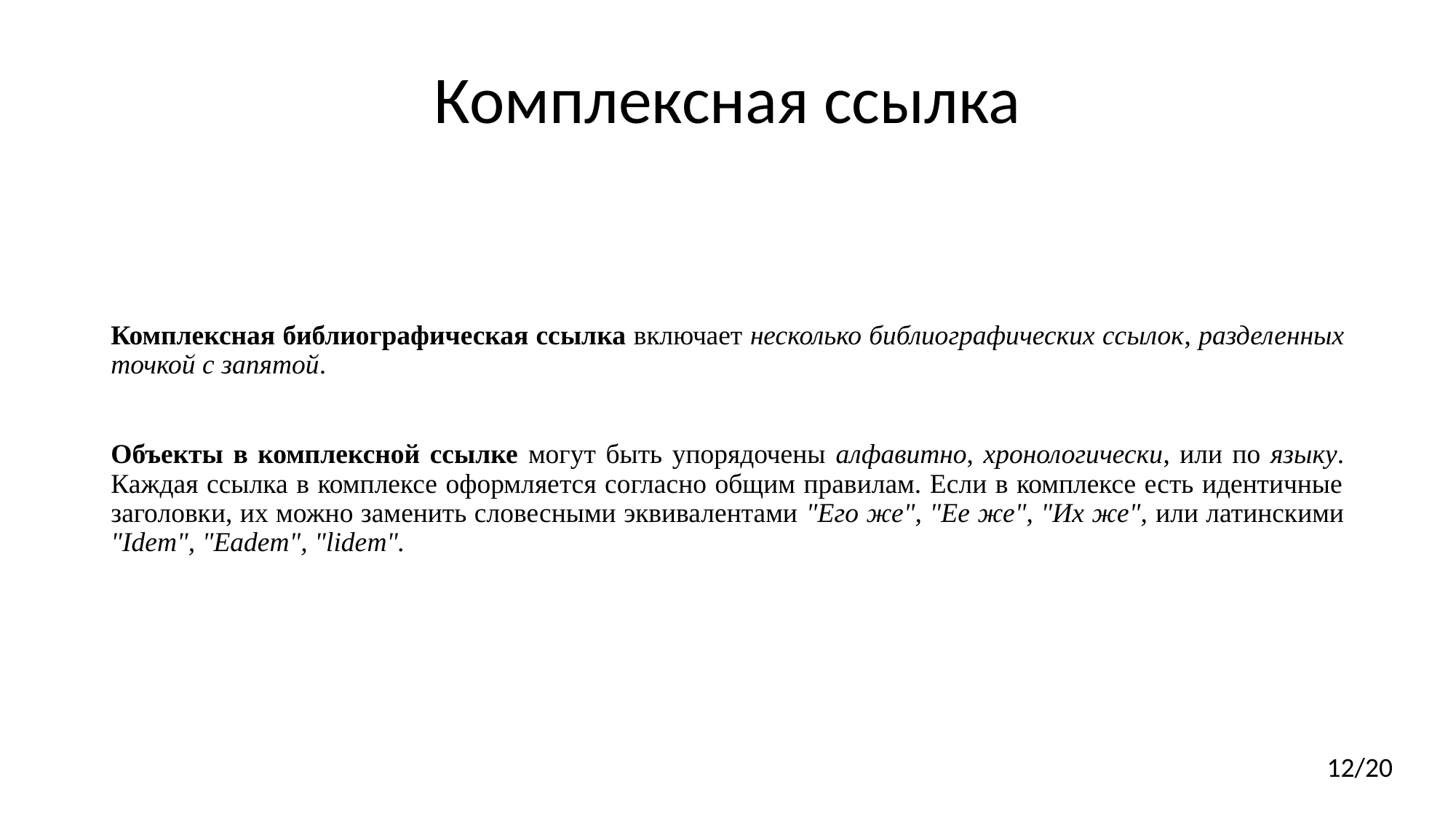

# Комплексная ссылка
Комплексная библиографическая ссылка включает несколько библиографических ссылок, разделенных точкой с запятой.

Объекты в комплексной ссылке могут быть упорядочены алфавитно, хронологически, или по языку. Каждая ссылка в комплексе оформляется согласно общим правилам. Если в комплексе есть идентичные заголовки, их можно заменить словесными эквивалентами "Его же", "Ее же", "Их же", или латинскими "Idem", "Eadem", "lidem".

12/20